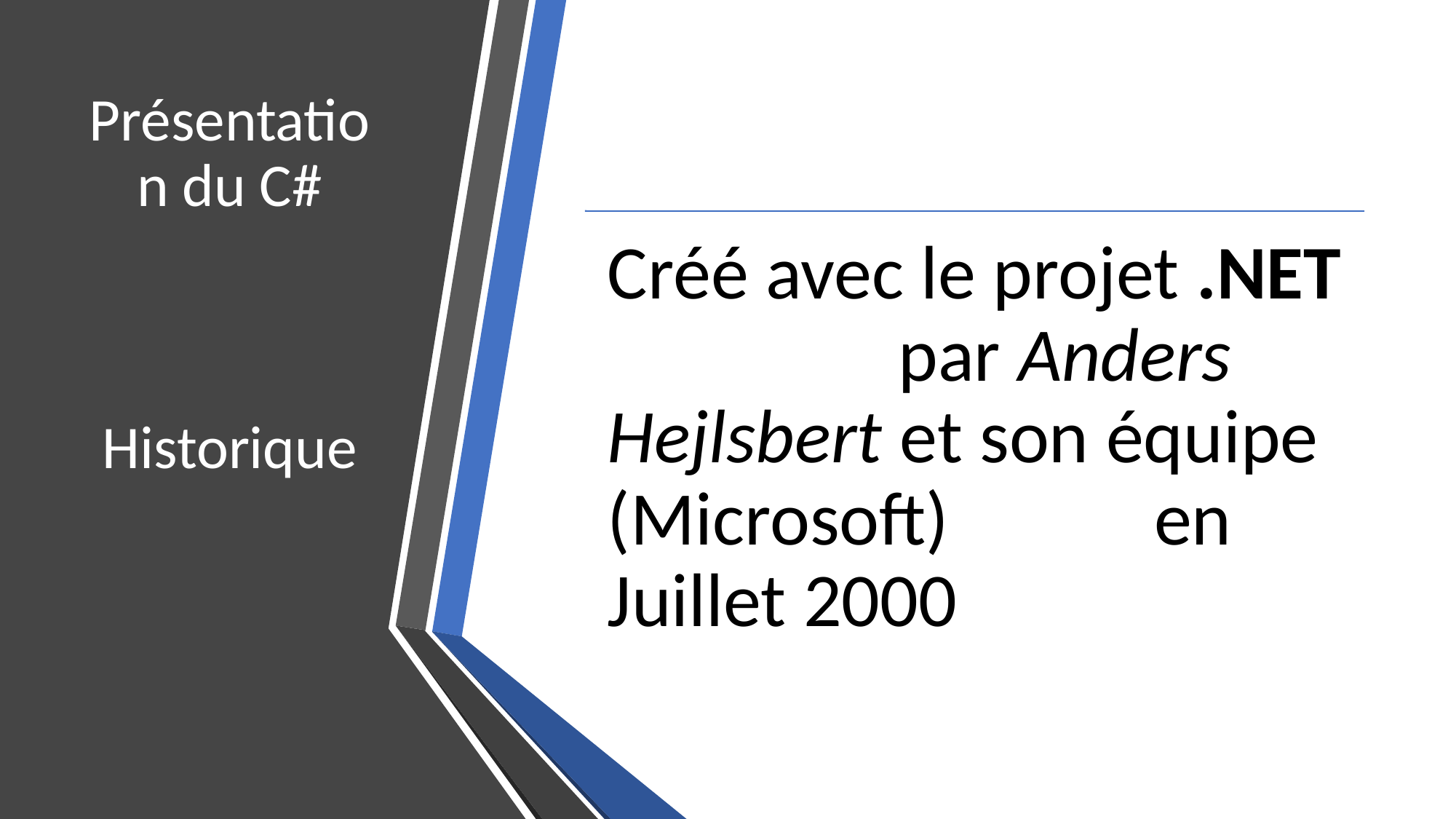

# Présentation du C# Historique
Créé avec le projet .NET                  par Anders Hejlsbert et son équipe  (Microsoft)            en Juillet 2000